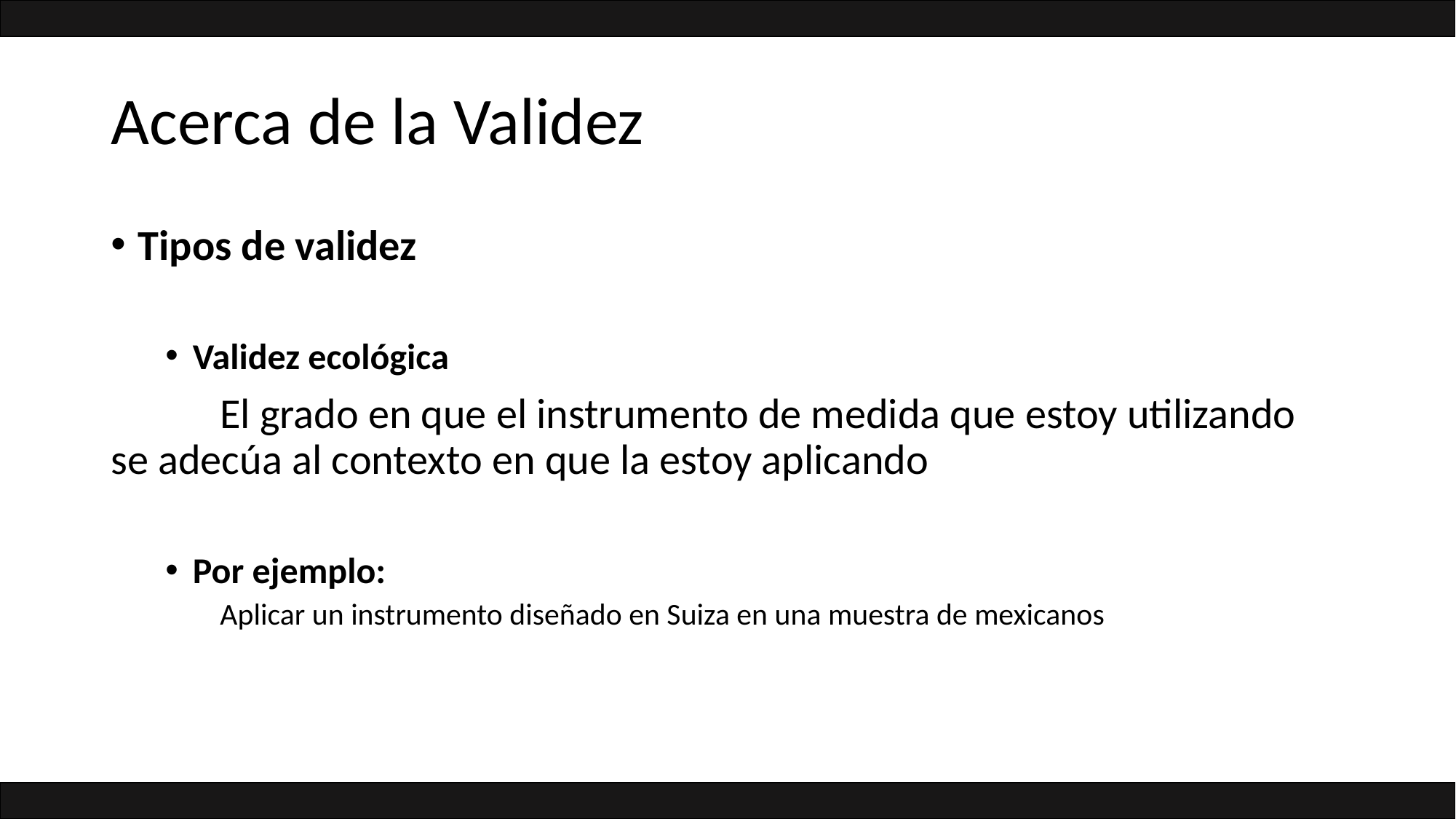

# Acerca de la Validez
Tipos de validez

Validez ecológica
	El grado en que el instrumento de medida que estoy utilizando 	se adecúa al contexto en que la estoy aplicando

Por ejemplo:
Aplicar un instrumento diseñado en Suiza en una muestra de mexicanos